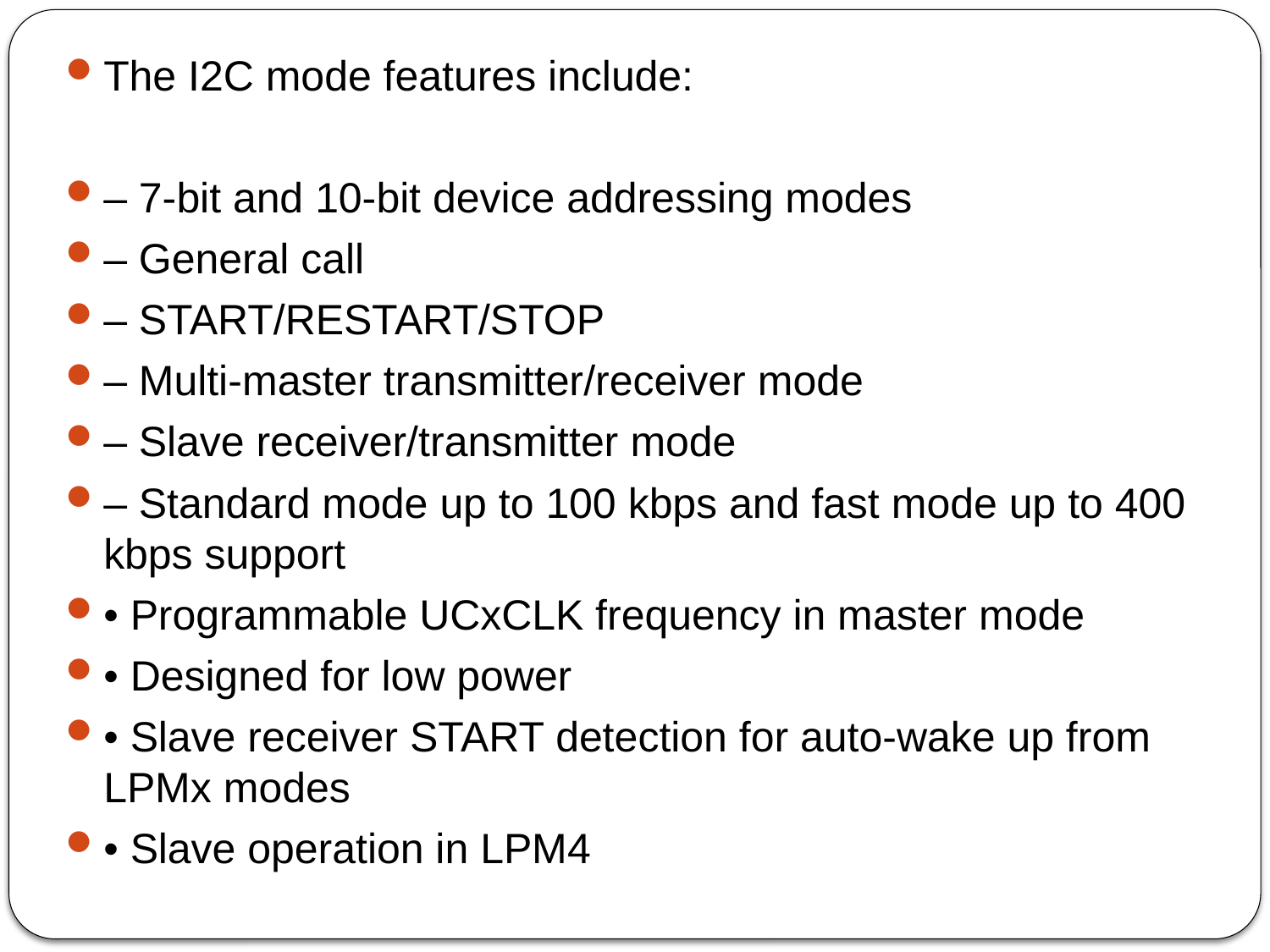

The I2C mode features include:

– 7-bit and 10-bit device addressing modes
– General call
– START/RESTART/STOP
– Multi-master transmitter/receiver mode
– Slave receiver/transmitter mode
– Standard mode up to 100 kbps and fast mode up to 400 kbps support
• Programmable UCxCLK frequency in master mode
• Designed for low power
• Slave receiver START detection for auto-wake up from LPMx modes
• Slave operation in LPM4